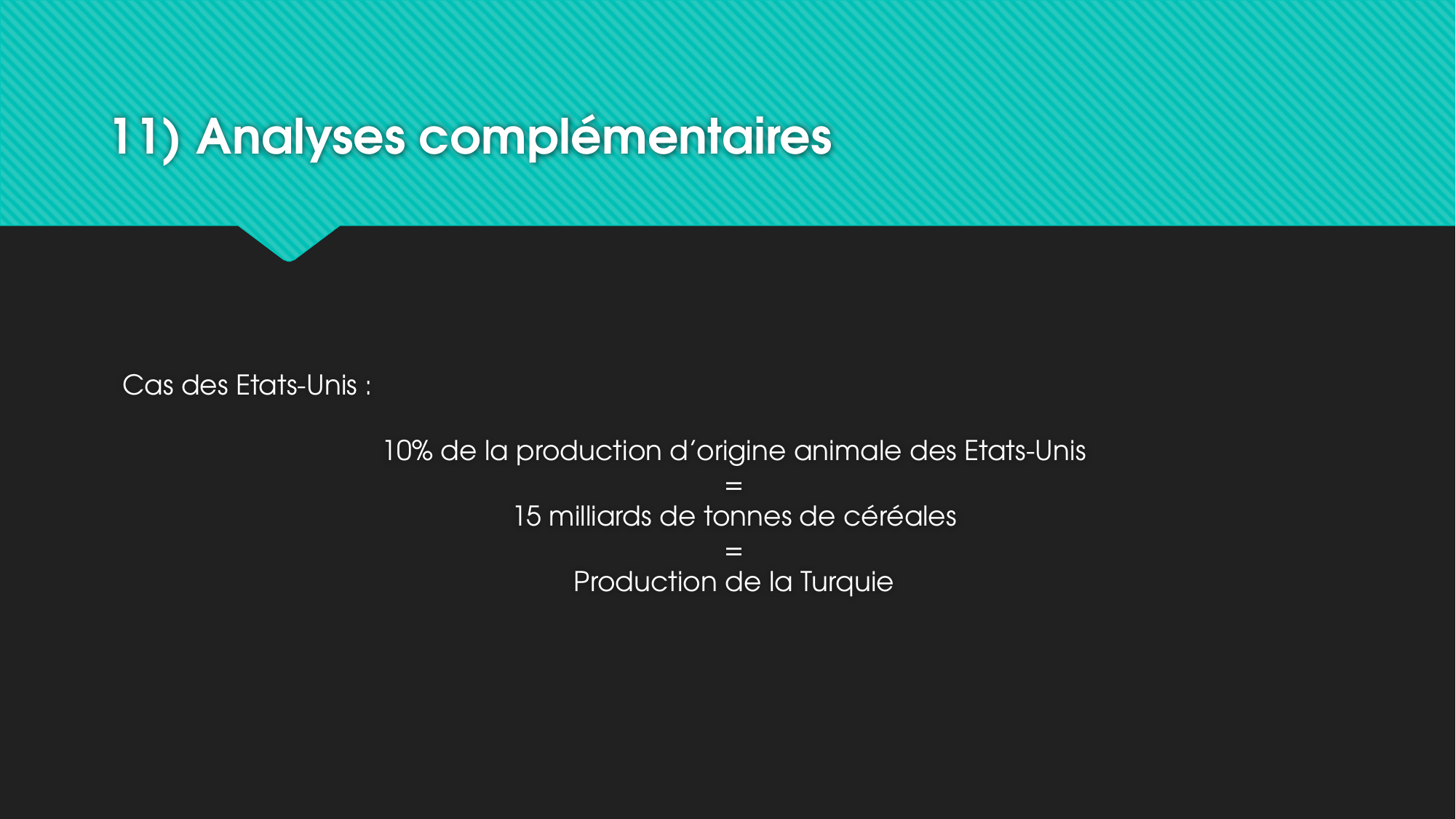

# 11) Analyses complémentaires
Cas des Etats-Unis :

10% de la production d’origine animale des Etats-Unis
=
15 milliards de tonnes de céréales
=
Production de la Turquie